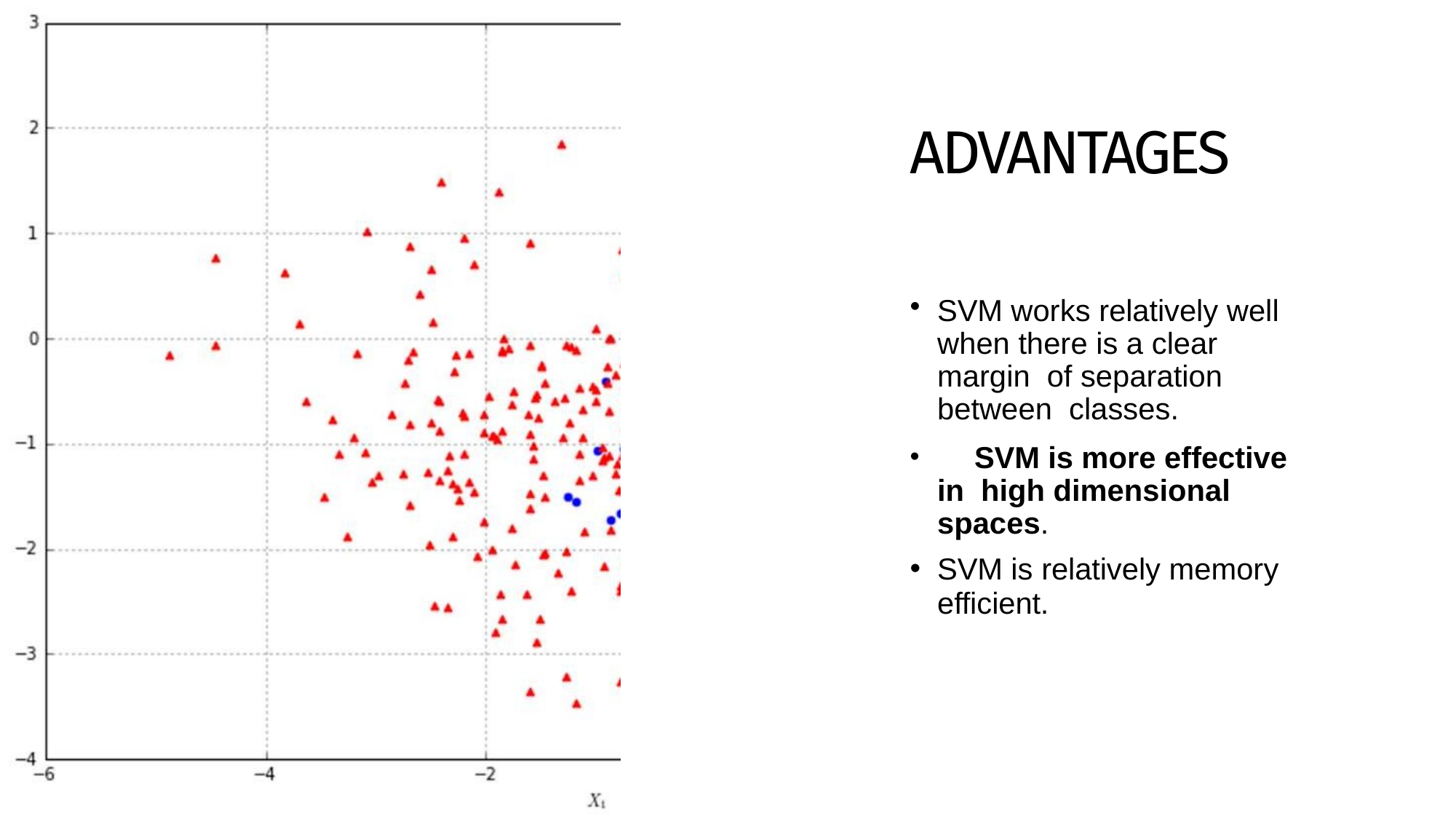

# ADVANTAGES
SVM works relatively well  when there is a clear margin  of separation between  classes.
	SVM is more effective in  high dimensional spaces.
SVM is relatively memory
efficient.